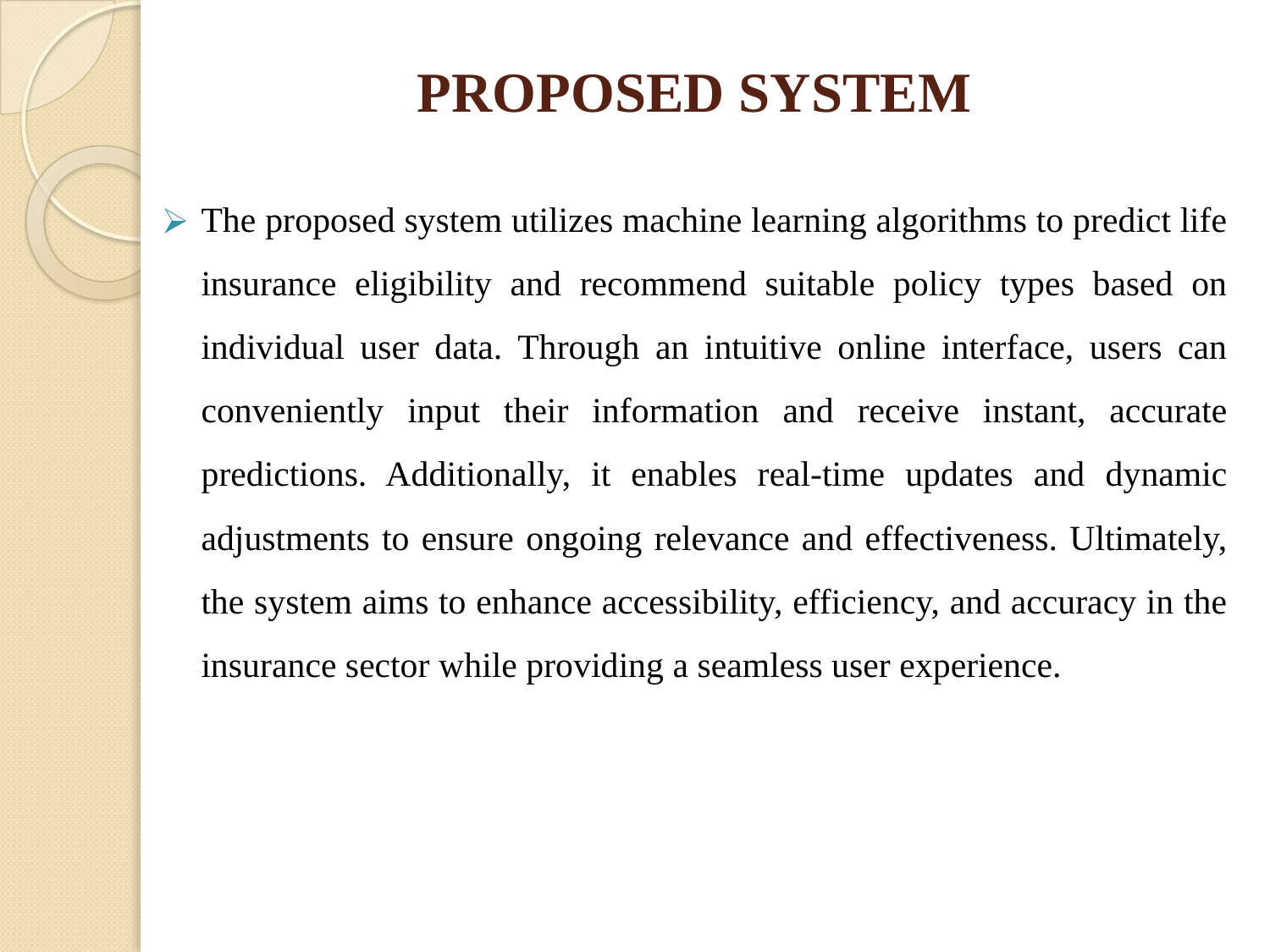

# PROPOSED SYSTEM
The proposed system utilizes machine learning algorithms to predict life insurance eligibility and recommend suitable policy types based on individual user data. Through an intuitive online interface, users can conveniently input their information and receive instant, accurate predictions. Additionally, it enables real-time updates and dynamic adjustments to ensure ongoing relevance and effectiveness. Ultimately, the system aims to enhance accessibility, efficiency, and accuracy in the insurance sector while providing a seamless user experience.